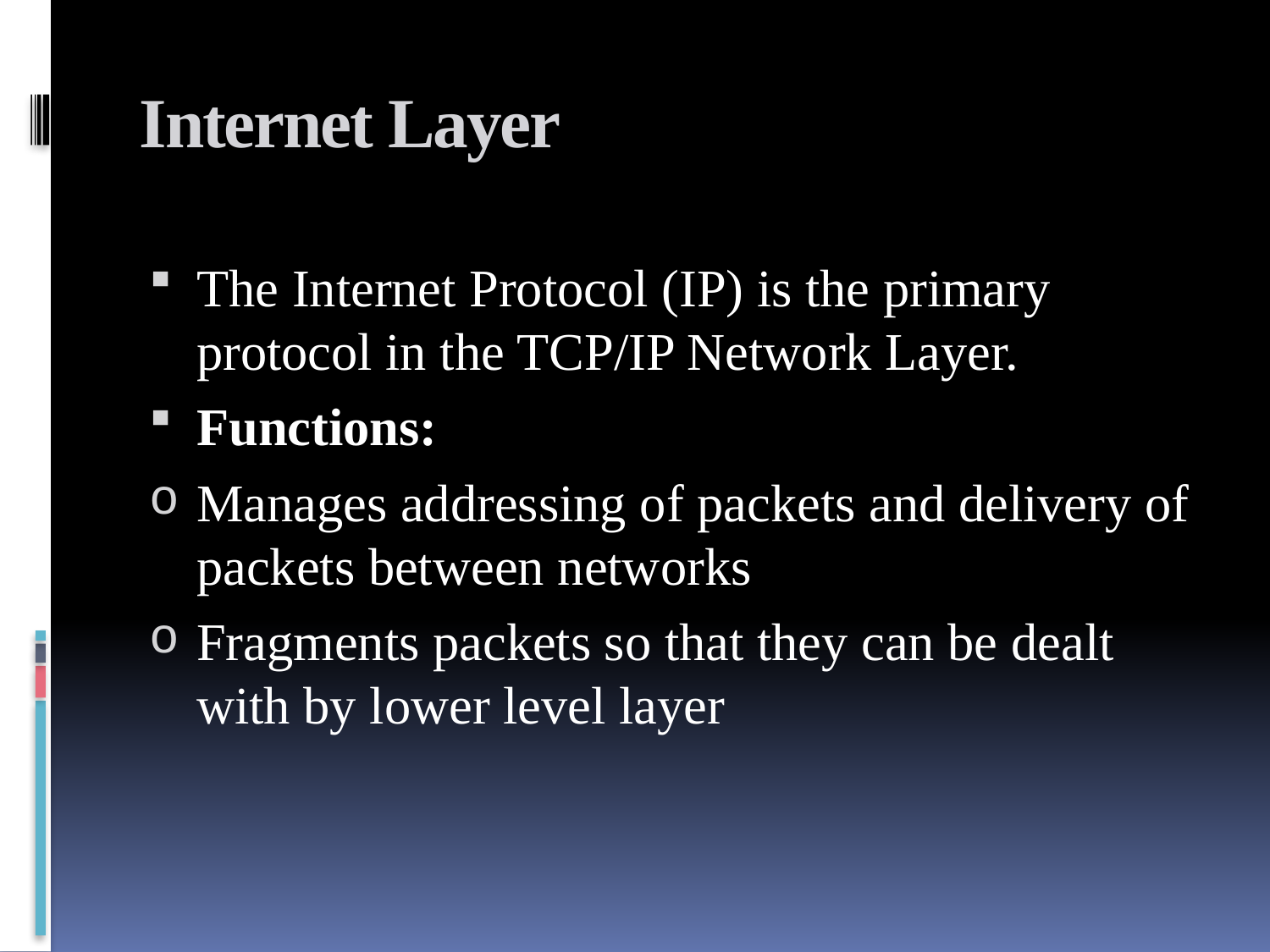

# Internet Layer
The Internet Protocol (IP) is the primary protocol in the TCP/IP Network Layer.
Functions:
Manages addressing of packets and delivery of packets between networks
Fragments packets so that they can be dealt with by lower level layer